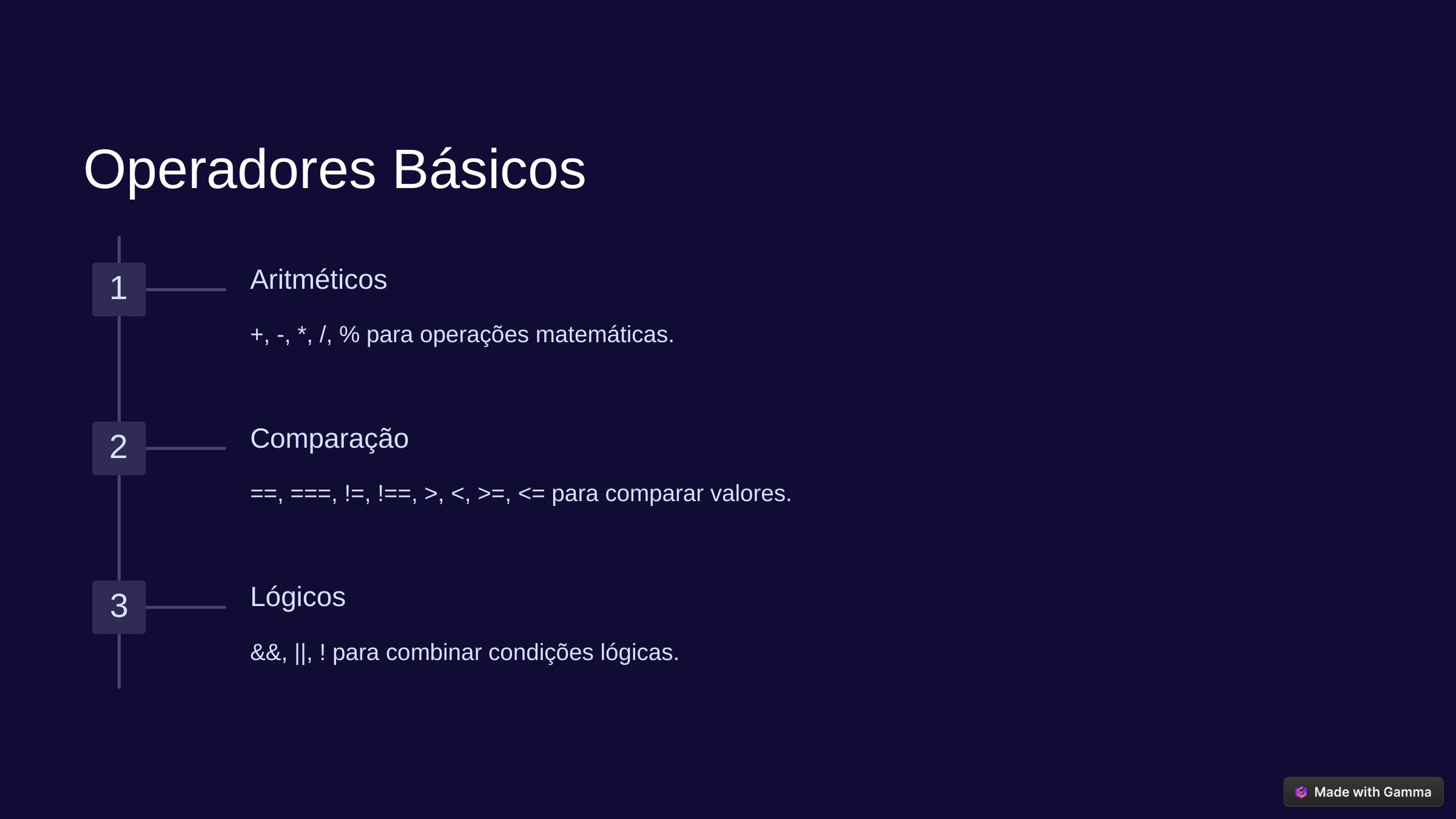

Operadores Básicos

Aritméticos

1

+, -, *, /, % para operações matemáticas.
Comparação

2

==, ===, !=, !==, >, <, >=, <= para comparar valores.
Lógicos

3

&&, ||, ! para combinar condições lógicas.